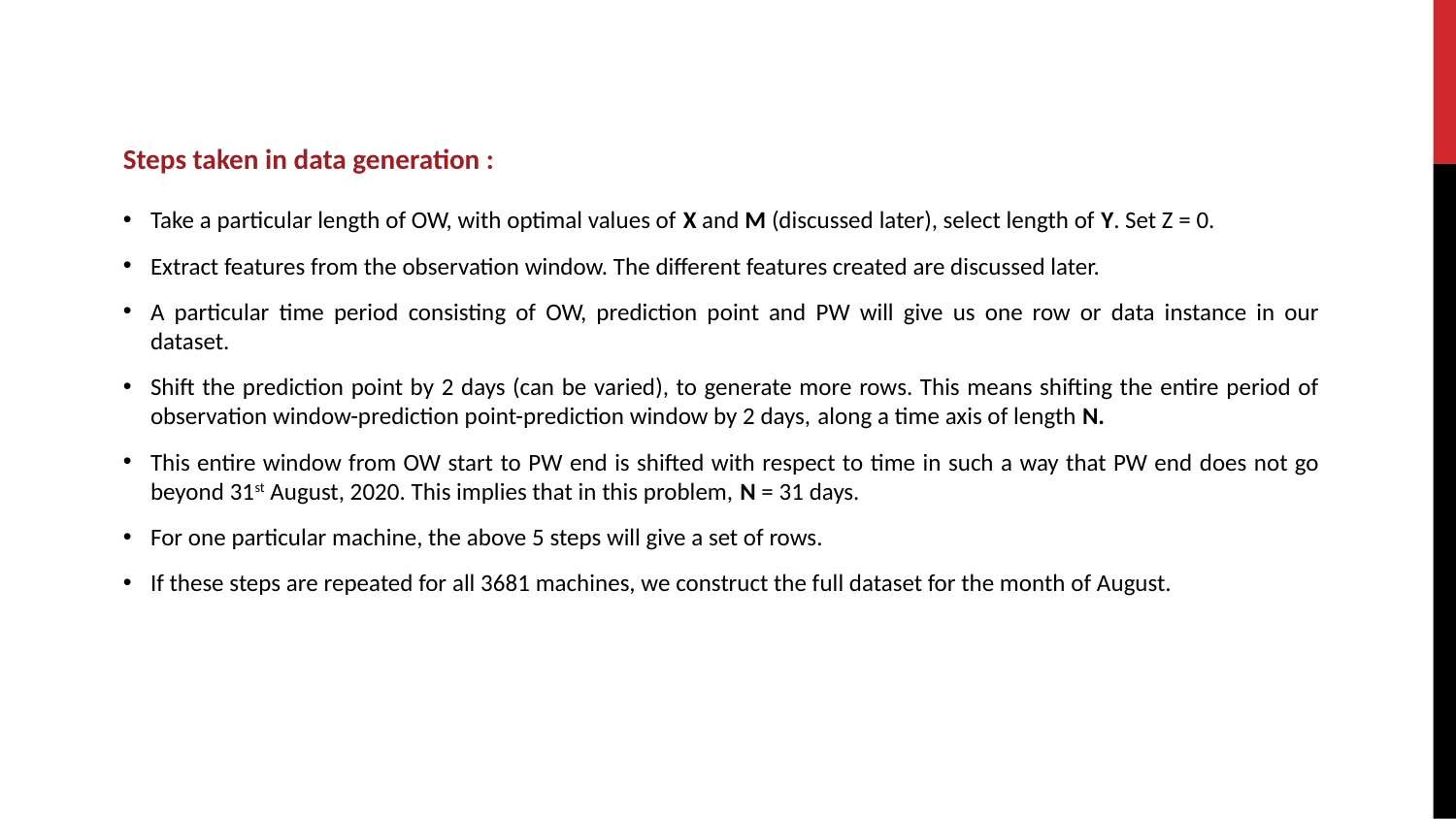

Steps taken in data generation :

Take a particular length of OW, with optimal values of X and M (discussed later), select length of Y. Set Z = 0.

Extract features from the observation window. The different features created are discussed later.

A particular time period consisting of OW, prediction point and PW will give us one row or data instance in our dataset.

Shift the prediction point by 2 days (can be varied), to generate more rows. This means shifting the entire period of observation window-prediction point-prediction window by 2 days, along a time axis of length N.

This entire window from OW start to PW end is shifted with respect to time in such a way that PW end does not go beyond 31st August, 2020. This implies that in this problem, N = 31 days.

For one particular machine, the above 5 steps will give a set of rows.

If these steps are repeated for all 3681 machines, we construct the full dataset for the month of August.